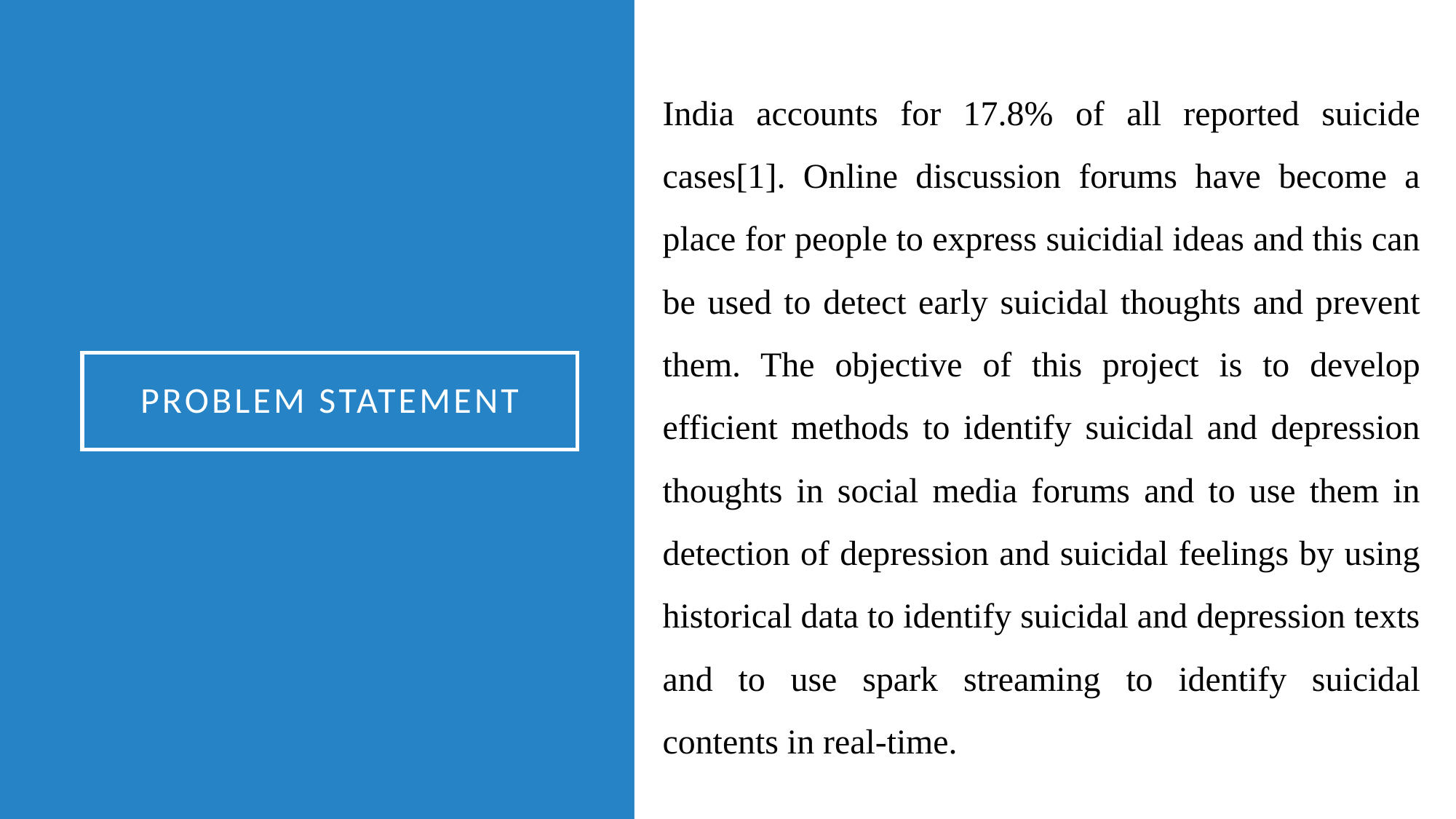

India accounts for 17.8% of all reported suicide cases[1]. Online discussion forums have become a place for people to express suicidial ideas and this can be used to detect early suicidal thoughts and prevent them. The objective of this project is to develop efficient methods to identify suicidal and depression thoughts in social media forums and to use them in detection of depression and suicidal feelings by using historical data to identify suicidal and depression texts and to use spark streaming to identify suicidal contents in real-time.
# Problem statement